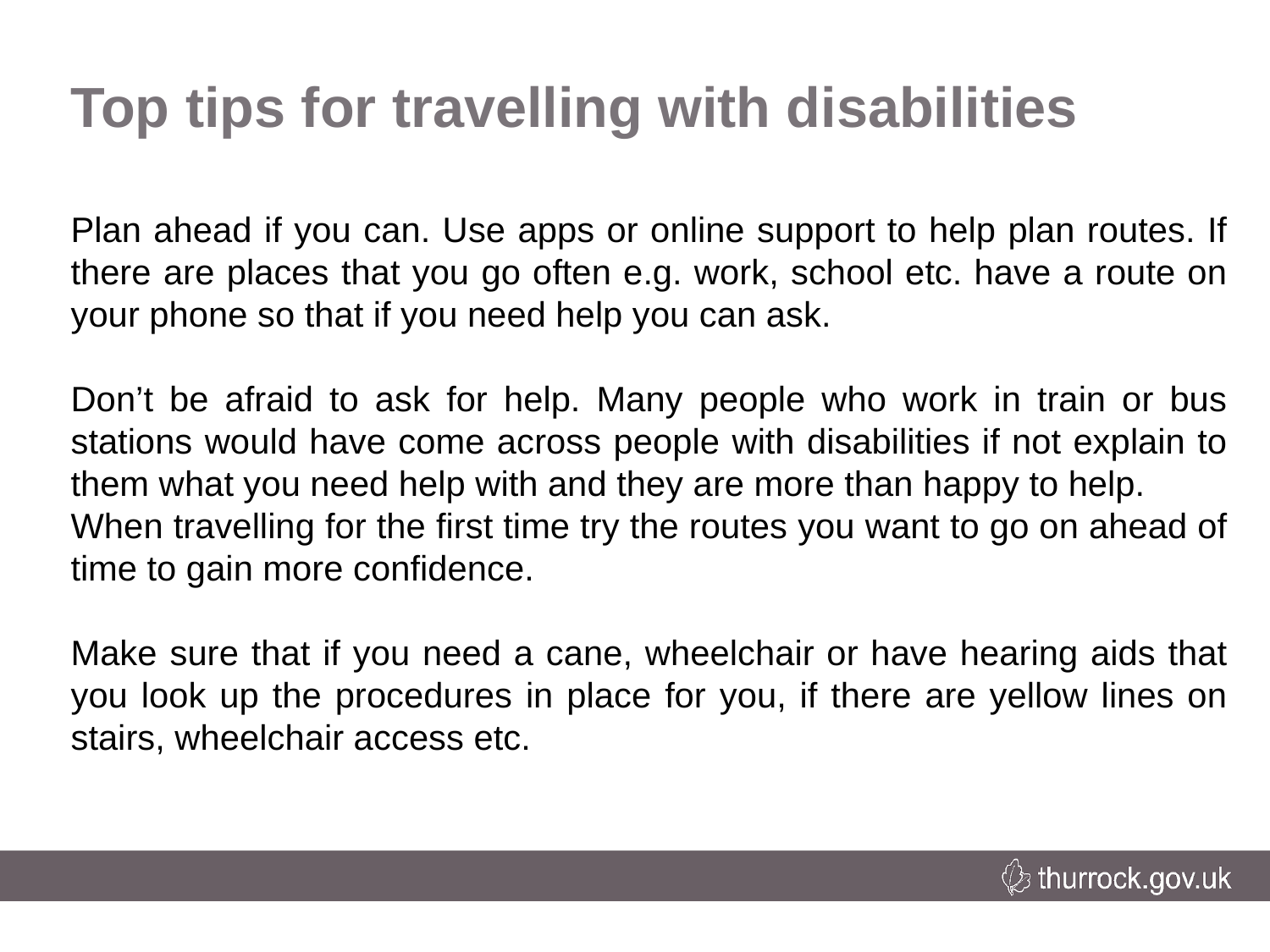

Top tips for travelling with disabilities
Plan ahead if you can. Use apps or online support to help plan routes. If there are places that you go often e.g. work, school etc. have a route on your phone so that if you need help you can ask.

Don’t be afraid to ask for help. Many people who work in train or bus stations would have come across people with disabilities if not explain to them what you need help with and they are more than happy to help.
When travelling for the first time try the routes you want to go on ahead of time to gain more confidence.

Make sure that if you need a cane, wheelchair or have hearing aids that you look up the procedures in place for you, if there are yellow lines on stairs, wheelchair access etc.